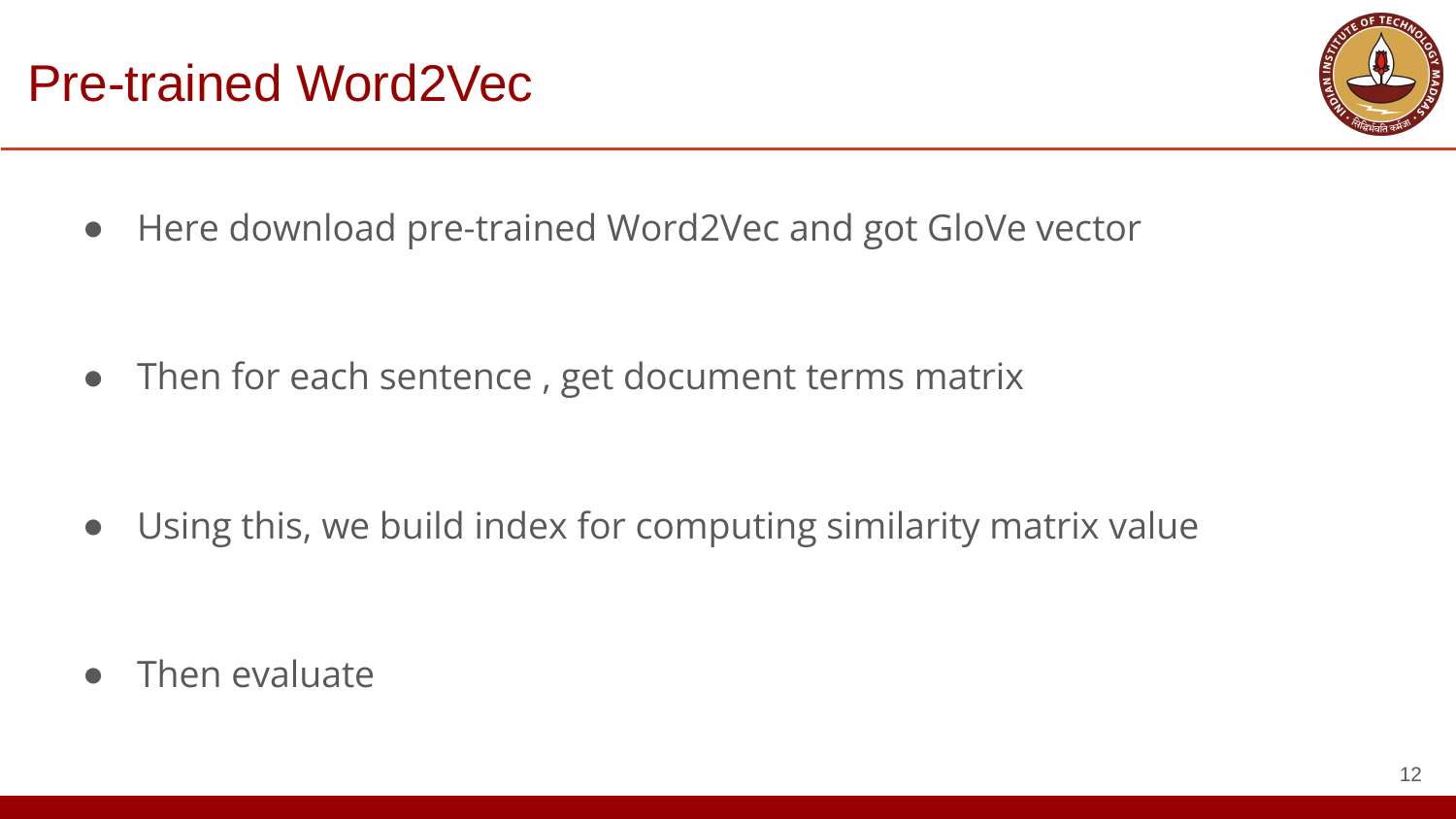

# Pre-trained Word2Vec
Here download pre-trained Word2Vec and got GloVe vector

Then for each sentence , get document terms matrix

Using this, we build index for computing similarity matrix value

Then evaluate
12